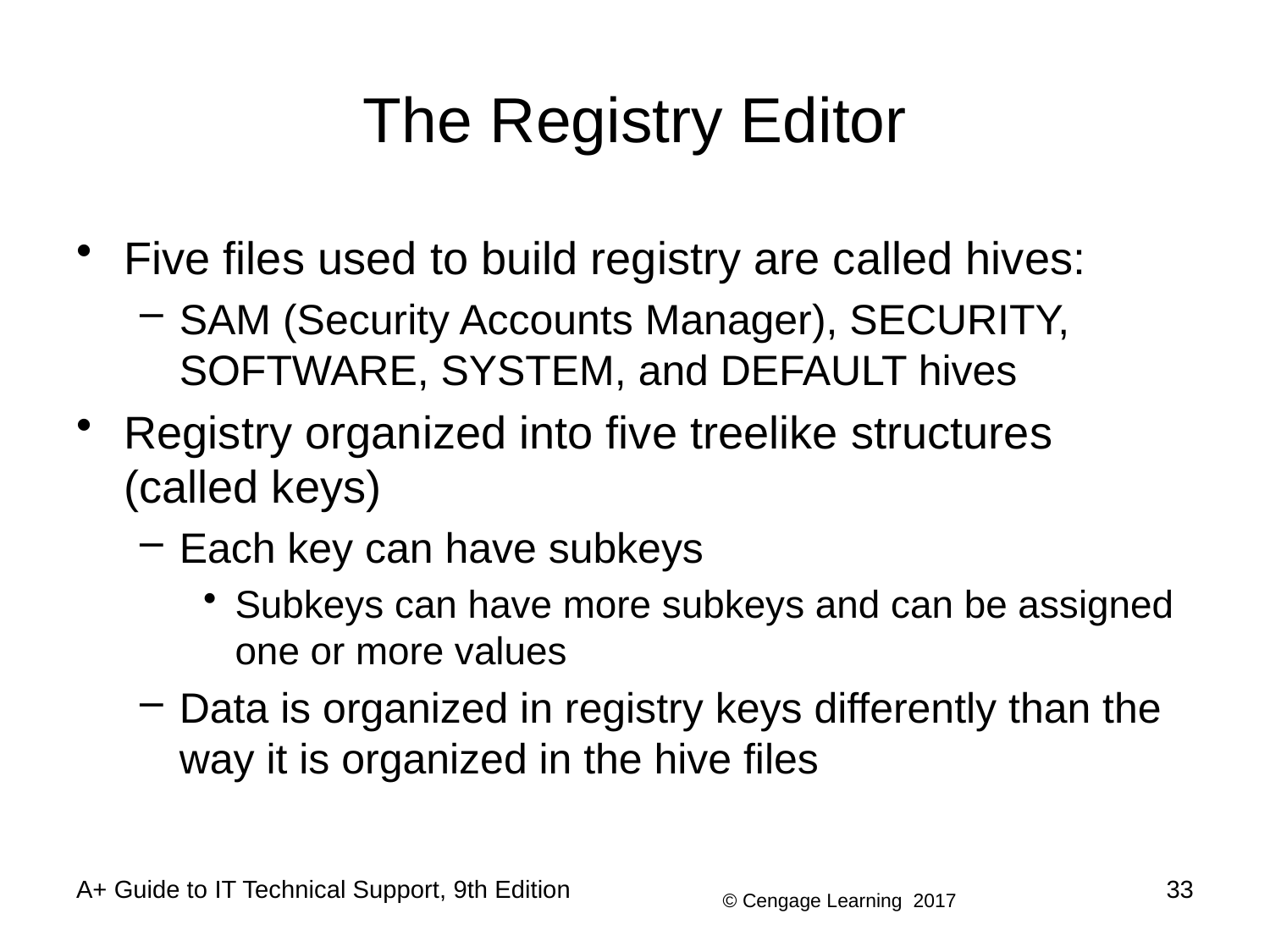

# The Registry Editor
Five files used to build registry are called hives:
SAM (Security Accounts Manager), SECURITY, SOFTWARE, SYSTEM, and DEFAULT hives
Registry organized into five treelike structures (called keys)
Each key can have subkeys
Subkeys can have more subkeys and can be assigned one or more values
Data is organized in registry keys differently than the way it is organized in the hive files
A+ Guide to IT Technical Support, 9th Edition
33